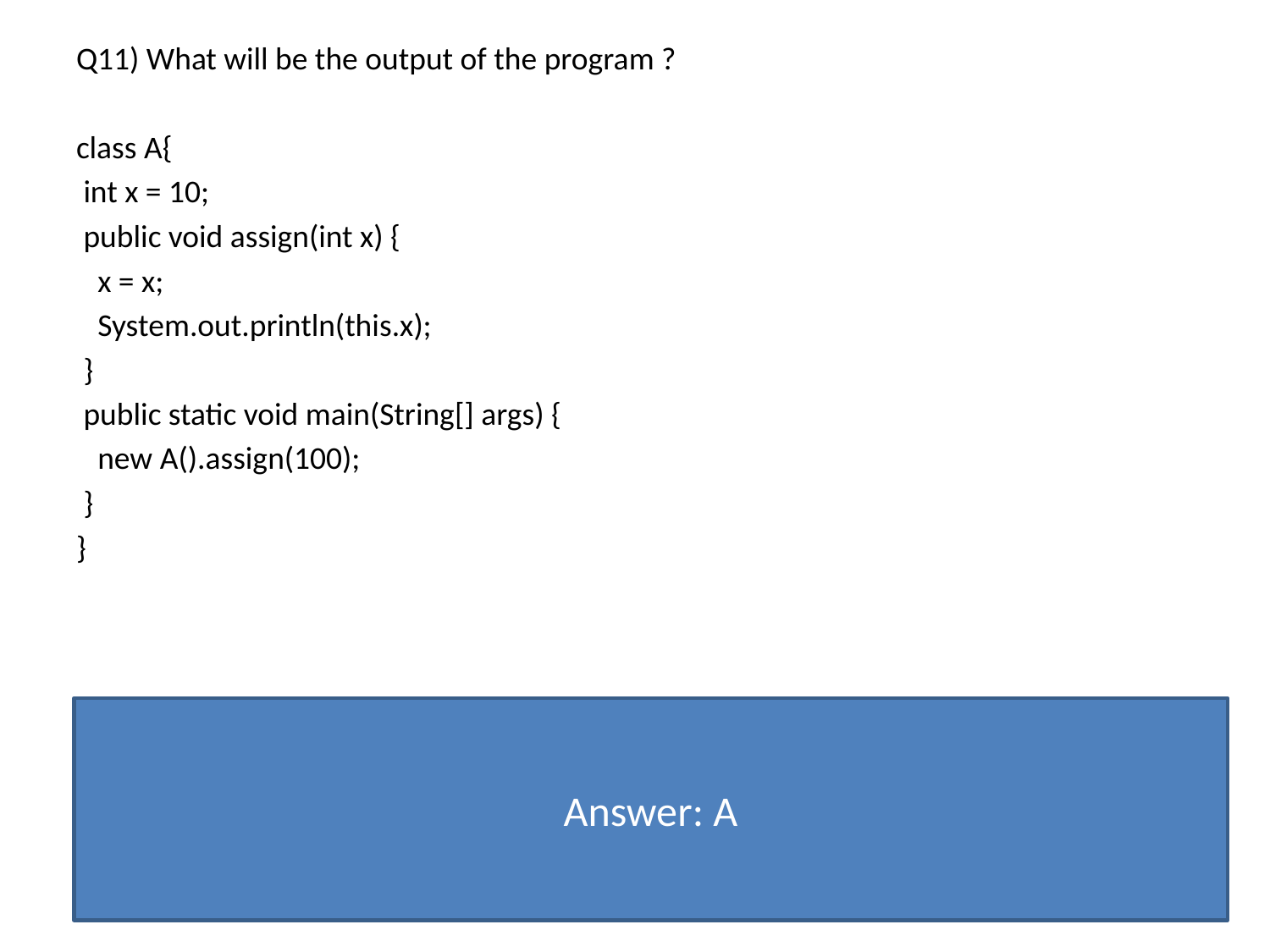

Q11) What will be the output of the program ?

class A{
 int x = 10;
 public void assign(int x) {
   x = x;
   System.out.println(this.x);
 }
 public static void main(String[] args) {
   new A().assign(100);
 }
}

A. 10
B. 100
C. 0
D. compile-time error

Answer: A